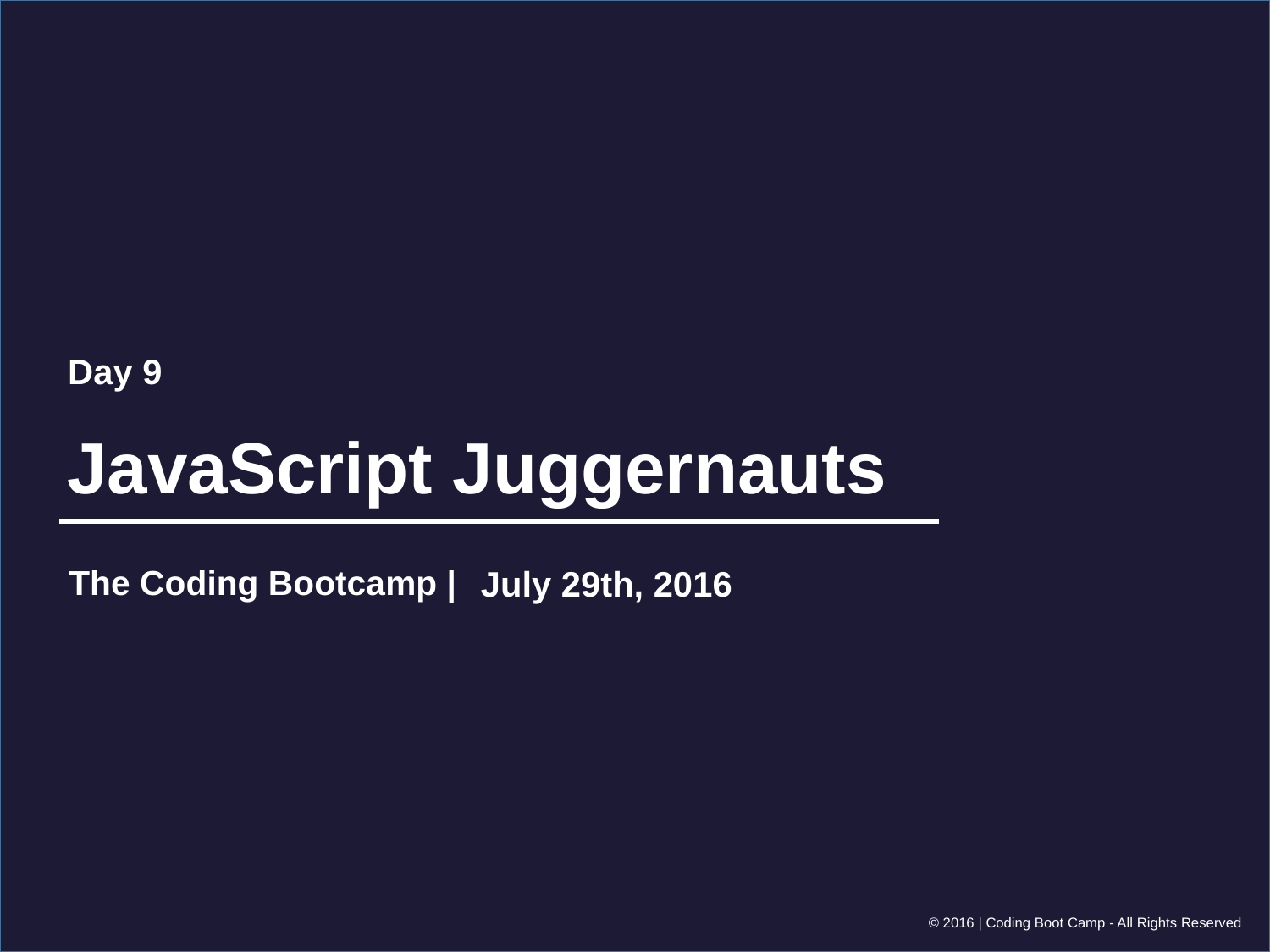

Day 9
# JavaScript Juggernauts
July 29th, 2016